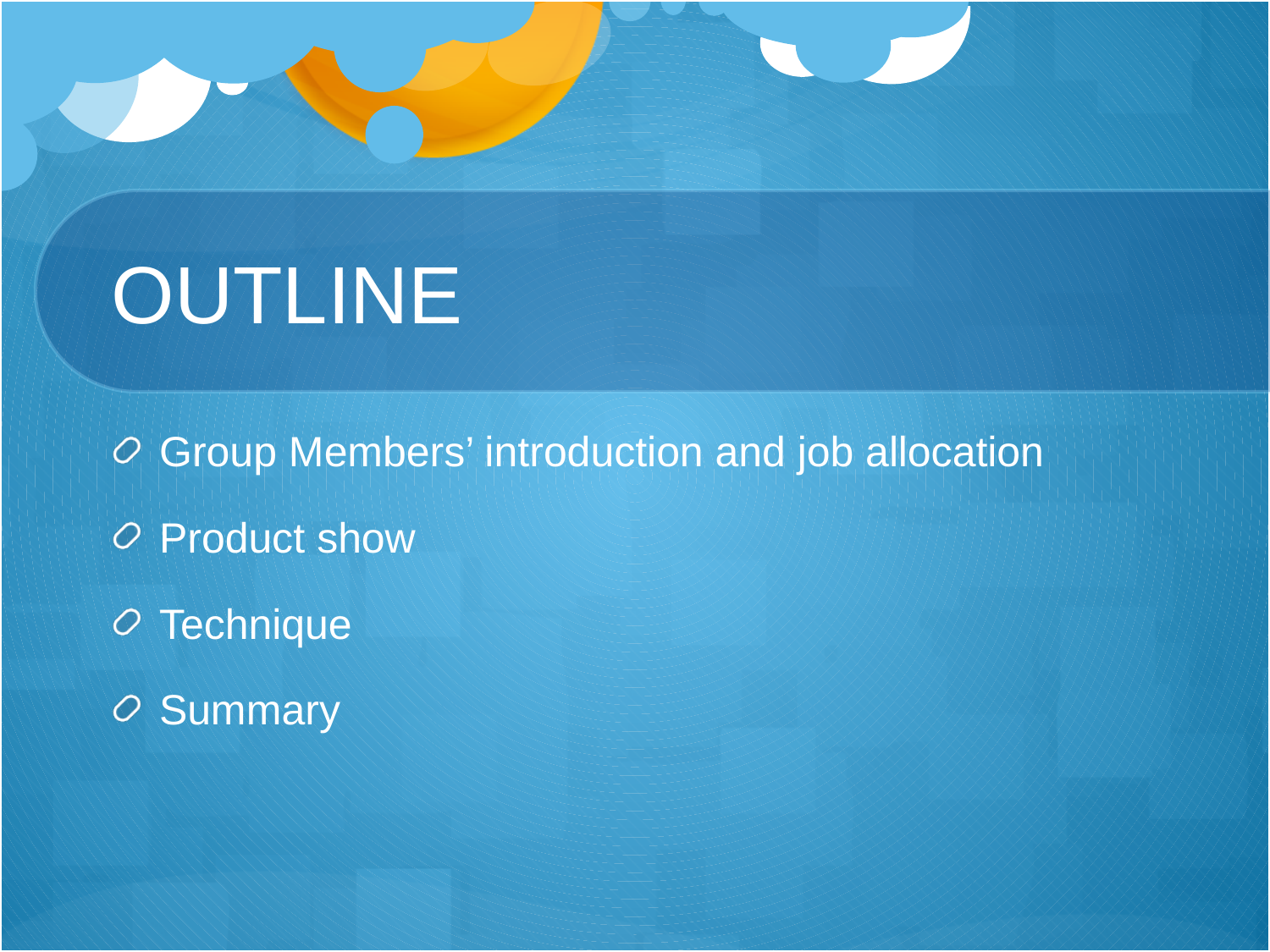

# OUTLINE
Group Members’ introduction and job allocation
Product show
Technique
Summary